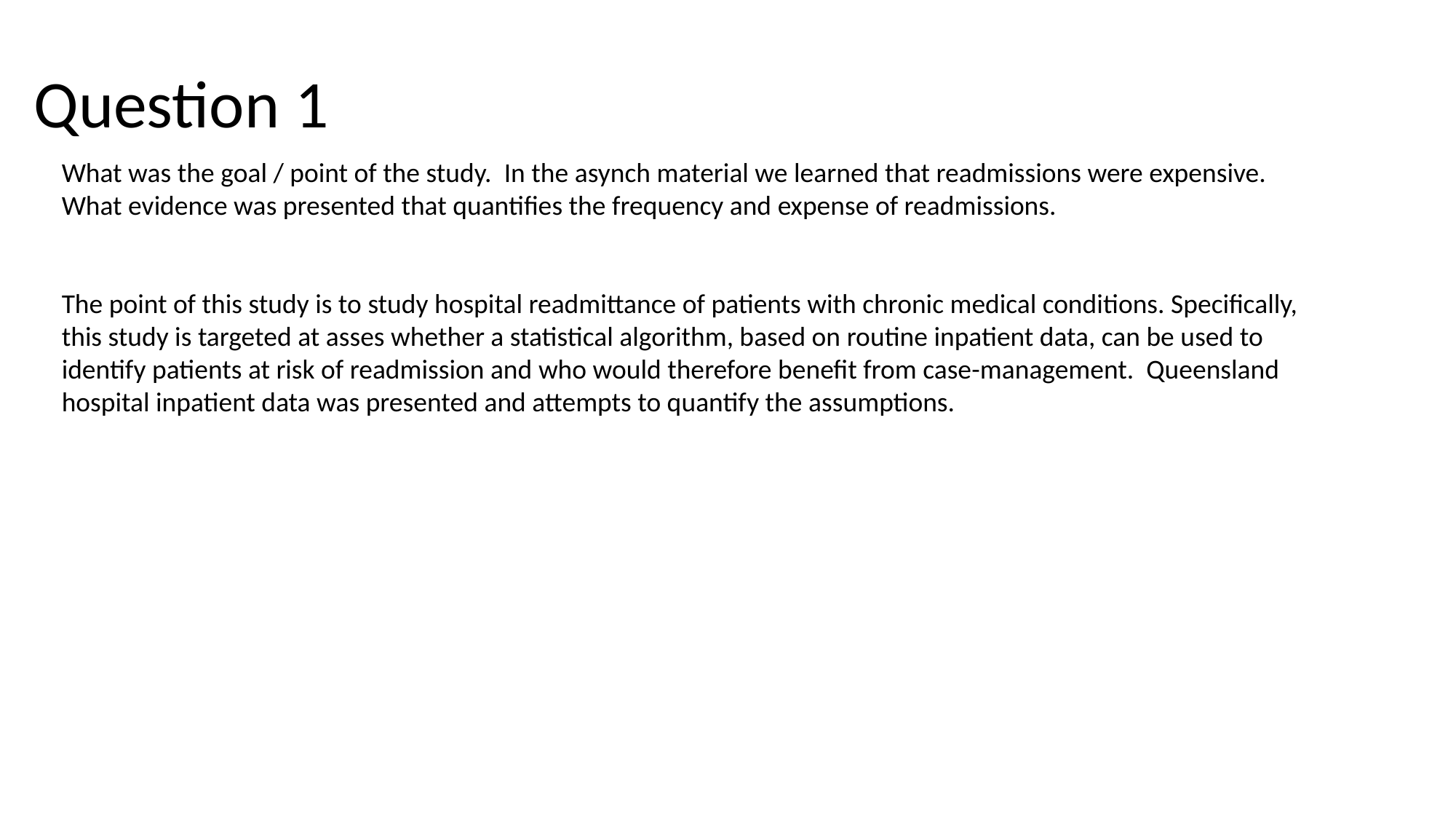

# Question 1
What was the goal / point of the study.  In the asynch material we learned that readmissions were expensive.  What evidence was presented that quantifies the frequency and expense of readmissions.

The point of this study is to study hospital readmittance of patients with chronic medical conditions. Specifically, this study is targeted at asses whether a statistical algorithm, based on routine inpatient data, can be used to identify patients at risk of readmission and who would therefore benefit from case-management.  Queensland hospital inpatient data was presented and attempts to quantify the assumptions.